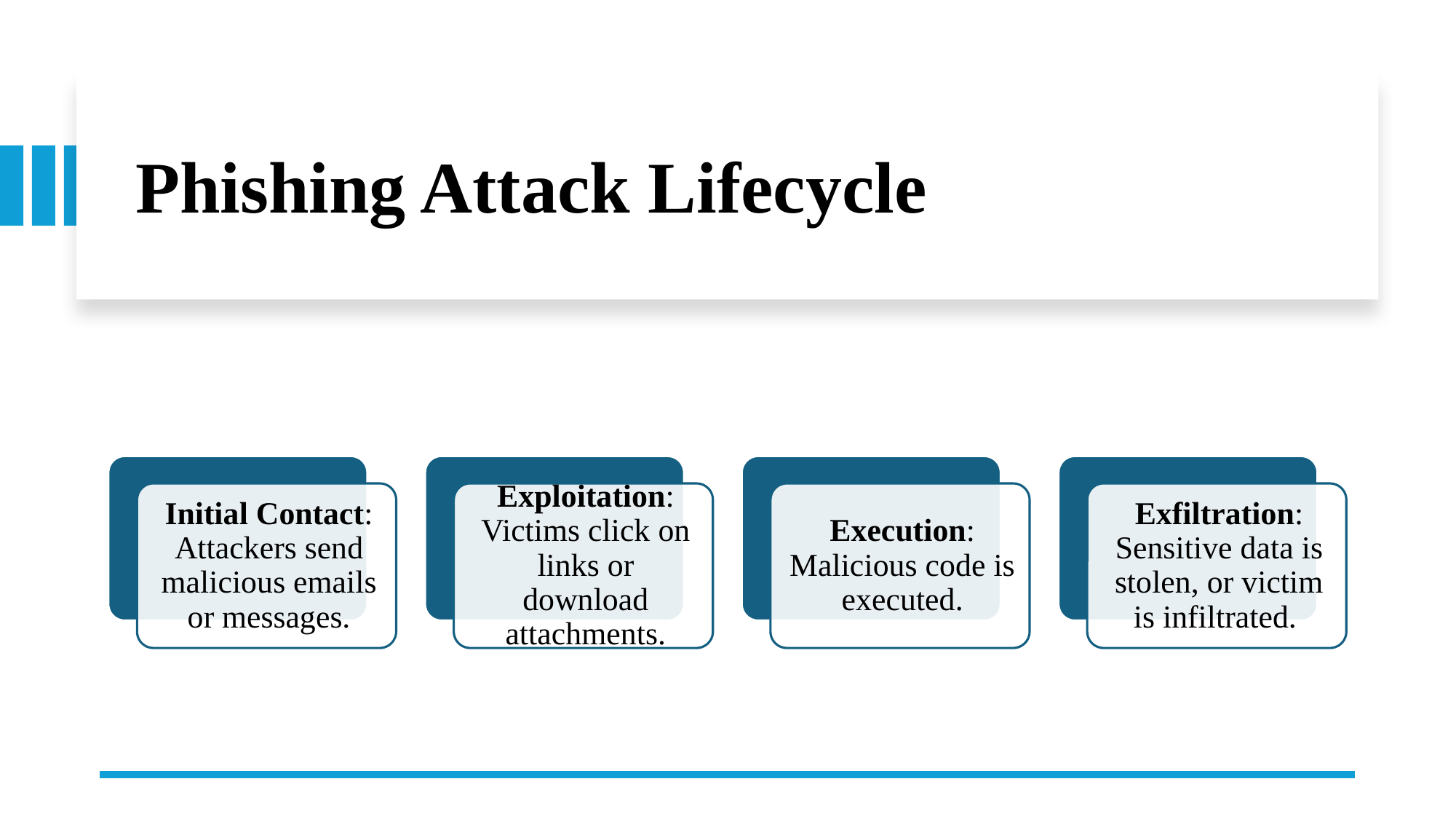

# Phishing Attack Lifecycle

Initial Contact: Attackers send malicious emails or messages.
Exploitation: Victims click on links or download attachments.
Execution: Malicious code is executed.
Exfiltration: Sensitive data is stolen, or victim is infiltrated.